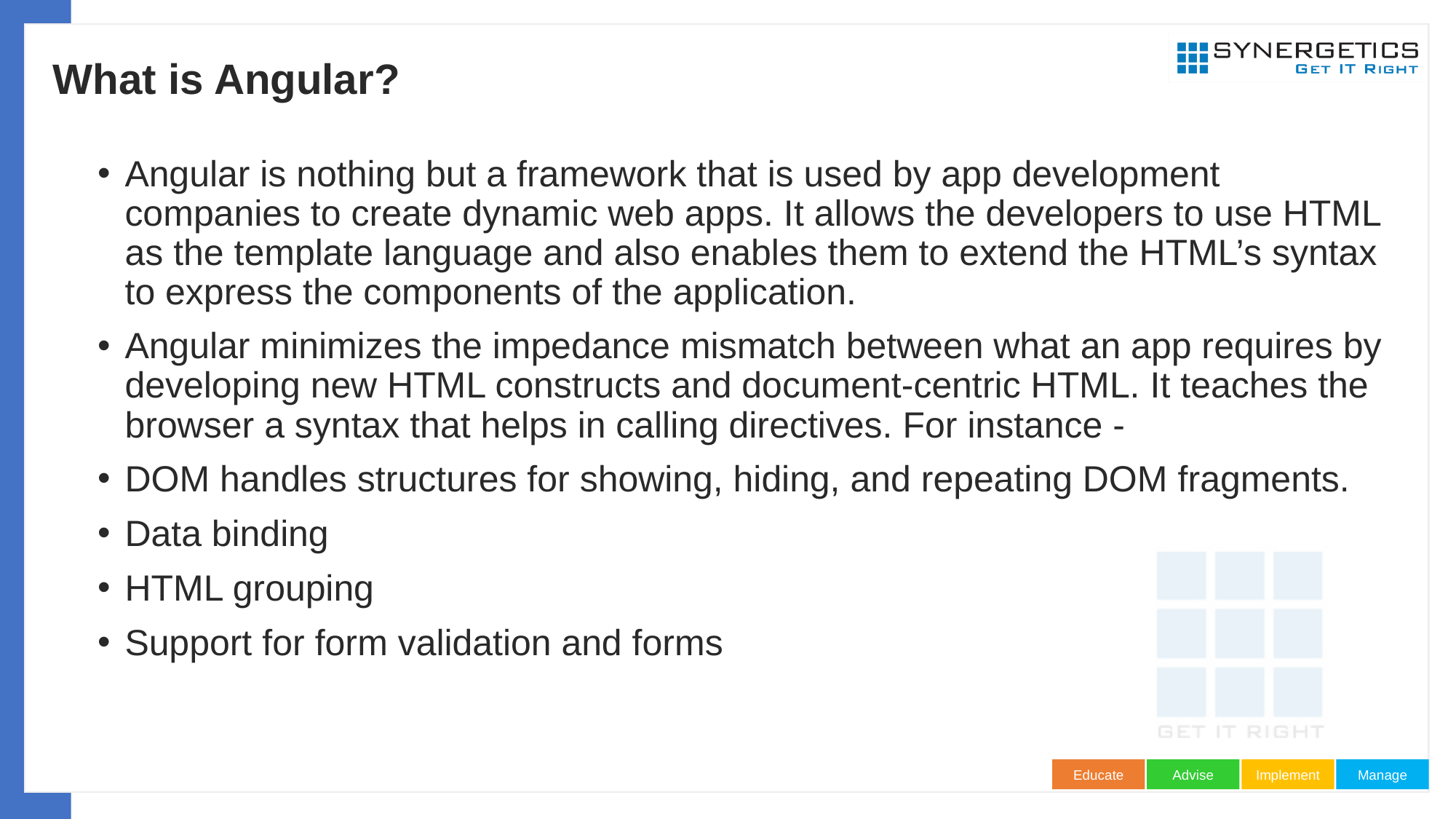

# What is Angular?
Angular is nothing but a framework that is used by app development companies to create dynamic web apps. It allows the developers to use HTML as the template language and also enables them to extend the HTML’s syntax to express the components of the application.
Angular minimizes the impedance mismatch between what an app requires by developing new HTML constructs and document-centric HTML. It teaches the browser a syntax that helps in calling directives. For instance -
DOM handles structures for showing, hiding, and repeating DOM fragments.
Data binding
HTML grouping
Support for form validation and forms